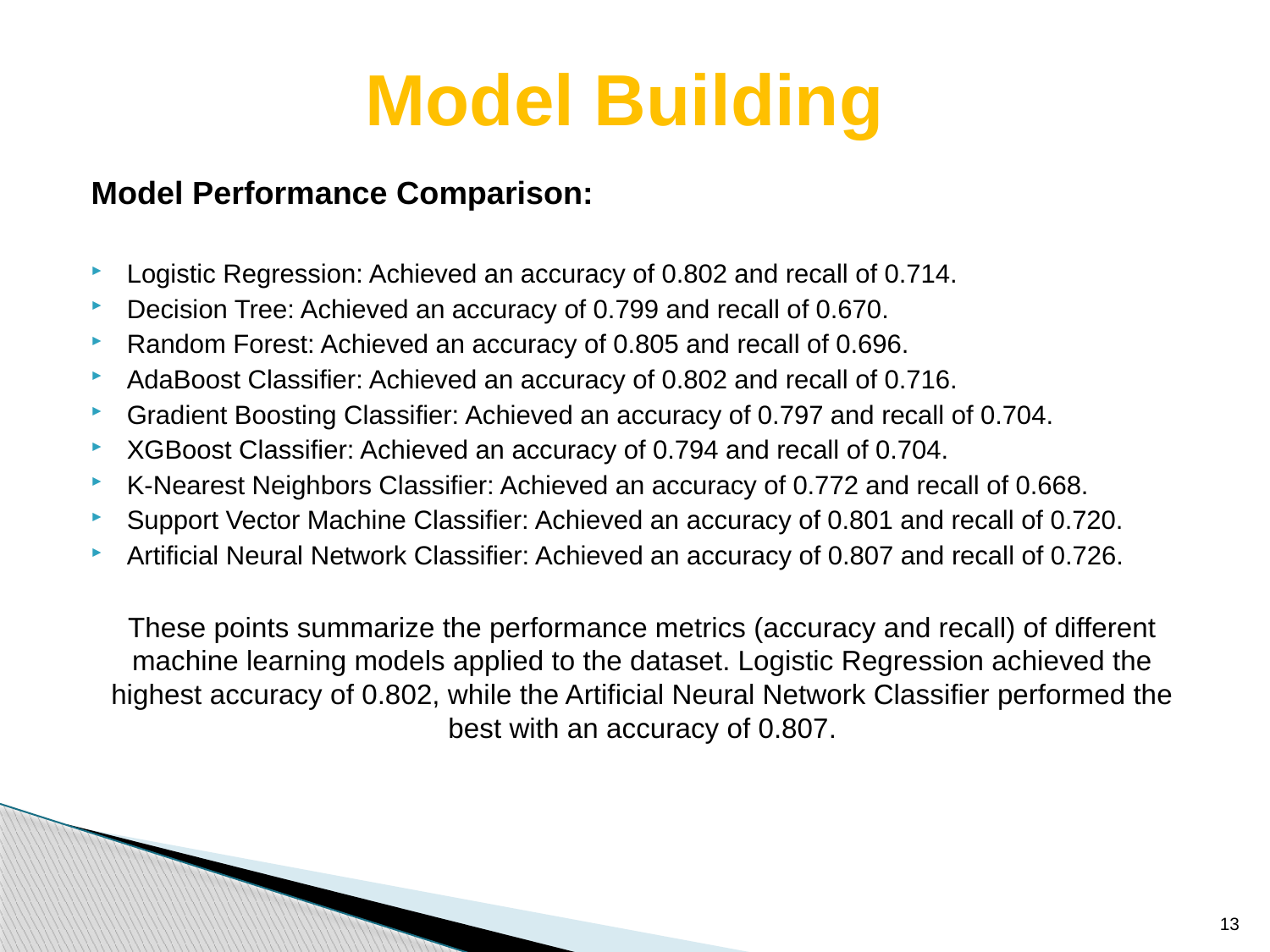

# Model Building
Model Performance Comparison:

Logistic Regression: Achieved an accuracy of 0.802 and recall of 0.714.
Decision Tree: Achieved an accuracy of 0.799 and recall of 0.670.
Random Forest: Achieved an accuracy of 0.805 and recall of 0.696.
AdaBoost Classifier: Achieved an accuracy of 0.802 and recall of 0.716.
Gradient Boosting Classifier: Achieved an accuracy of 0.797 and recall of 0.704.
XGBoost Classifier: Achieved an accuracy of 0.794 and recall of 0.704.
K-Nearest Neighbors Classifier: Achieved an accuracy of 0.772 and recall of 0.668.
Support Vector Machine Classifier: Achieved an accuracy of 0.801 and recall of 0.720.
Artificial Neural Network Classifier: Achieved an accuracy of 0.807 and recall of 0.726.

These points summarize the performance metrics (accuracy and recall) of different machine learning models applied to the dataset. Logistic Regression achieved the highest accuracy of 0.802, while the Artificial Neural Network Classifier performed the best with an accuracy of 0.807.

13